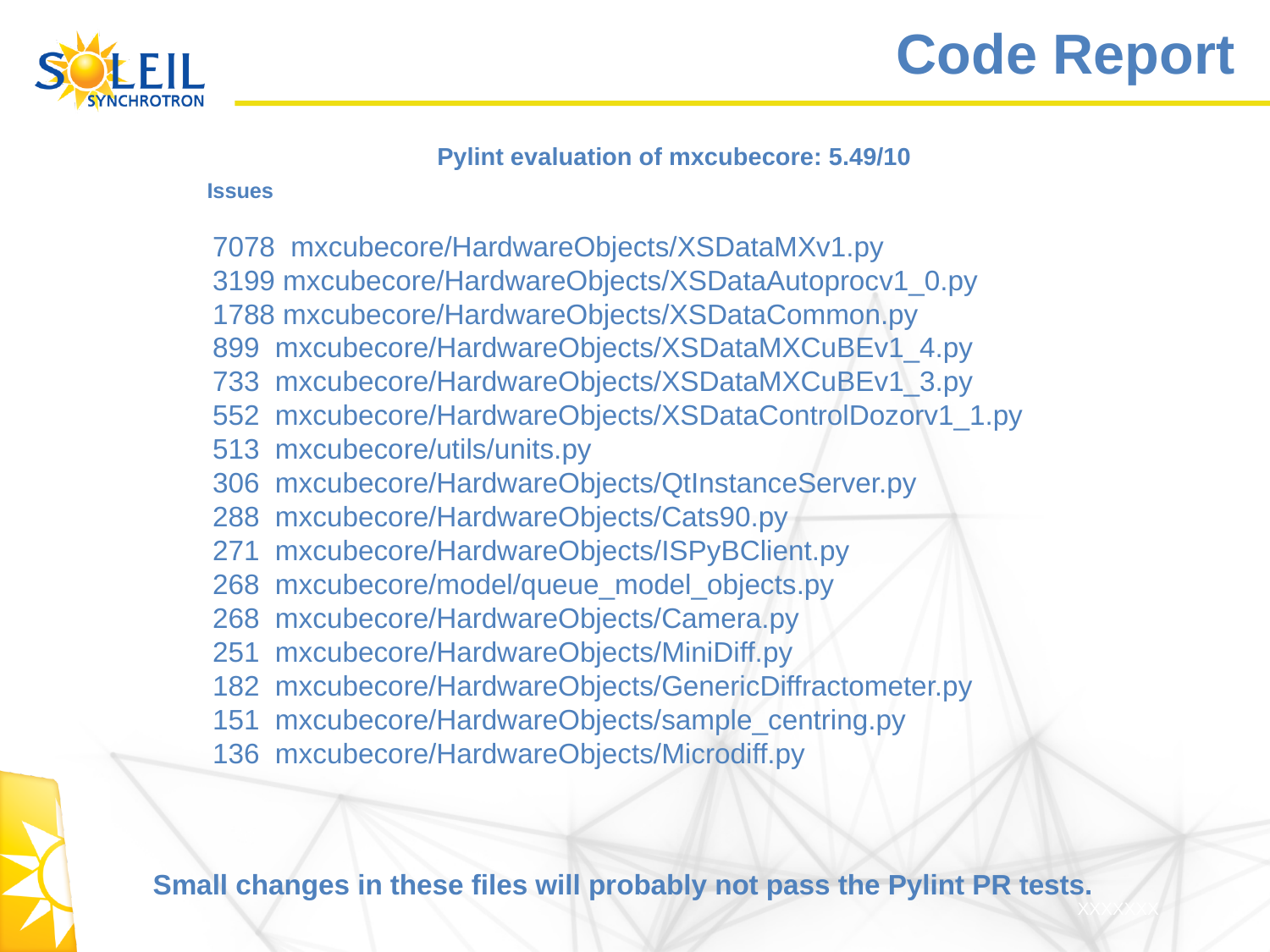

Code Report
Pylint evaluation of mxcubecore: 5.49/10
Issues
 7078  mxcubecore/HardwareObjects/XSDataMXv1.py
 3199 mxcubecore/HardwareObjects/XSDataAutoprocv1_0.py
 1788 mxcubecore/HardwareObjects/XSDataCommon.py
 899  mxcubecore/HardwareObjects/XSDataMXCuBEv1_4.py
 733  mxcubecore/HardwareObjects/XSDataMXCuBEv1_3.py
 552  mxcubecore/HardwareObjects/XSDataControlDozorv1_1.py
 513  mxcubecore/utils/units.py
 306  mxcubecore/HardwareObjects/QtInstanceServer.py
 288  mxcubecore/HardwareObjects/Cats90.py
 271  mxcubecore/HardwareObjects/ISPyBClient.py
 268  mxcubecore/model/queue_model_objects.py
 268  mxcubecore/HardwareObjects/Camera.py
 251  mxcubecore/HardwareObjects/MiniDiff.py
 182  mxcubecore/HardwareObjects/GenericDiffractometer.py
 151  mxcubecore/HardwareObjects/sample_centring.py
 136  mxcubecore/HardwareObjects/Microdiff.py
Small changes in these files will probably not pass the Pylint PR tests.